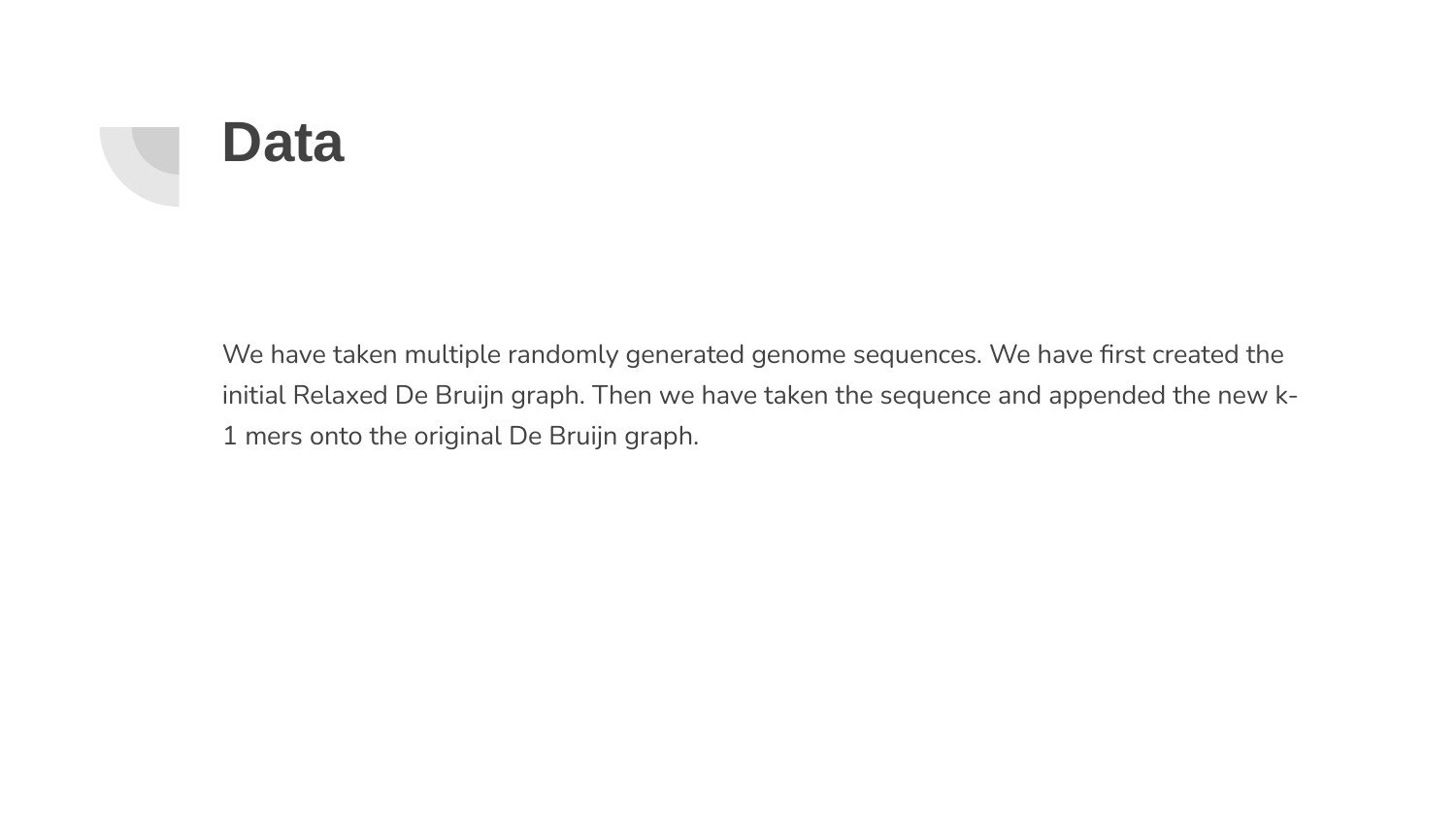

# Data
We have taken multiple randomly generated genome sequences. We have first created the initial Relaxed De Bruijn graph. Then we have taken the sequence and appended the new k-1 mers onto the original De Bruijn graph.